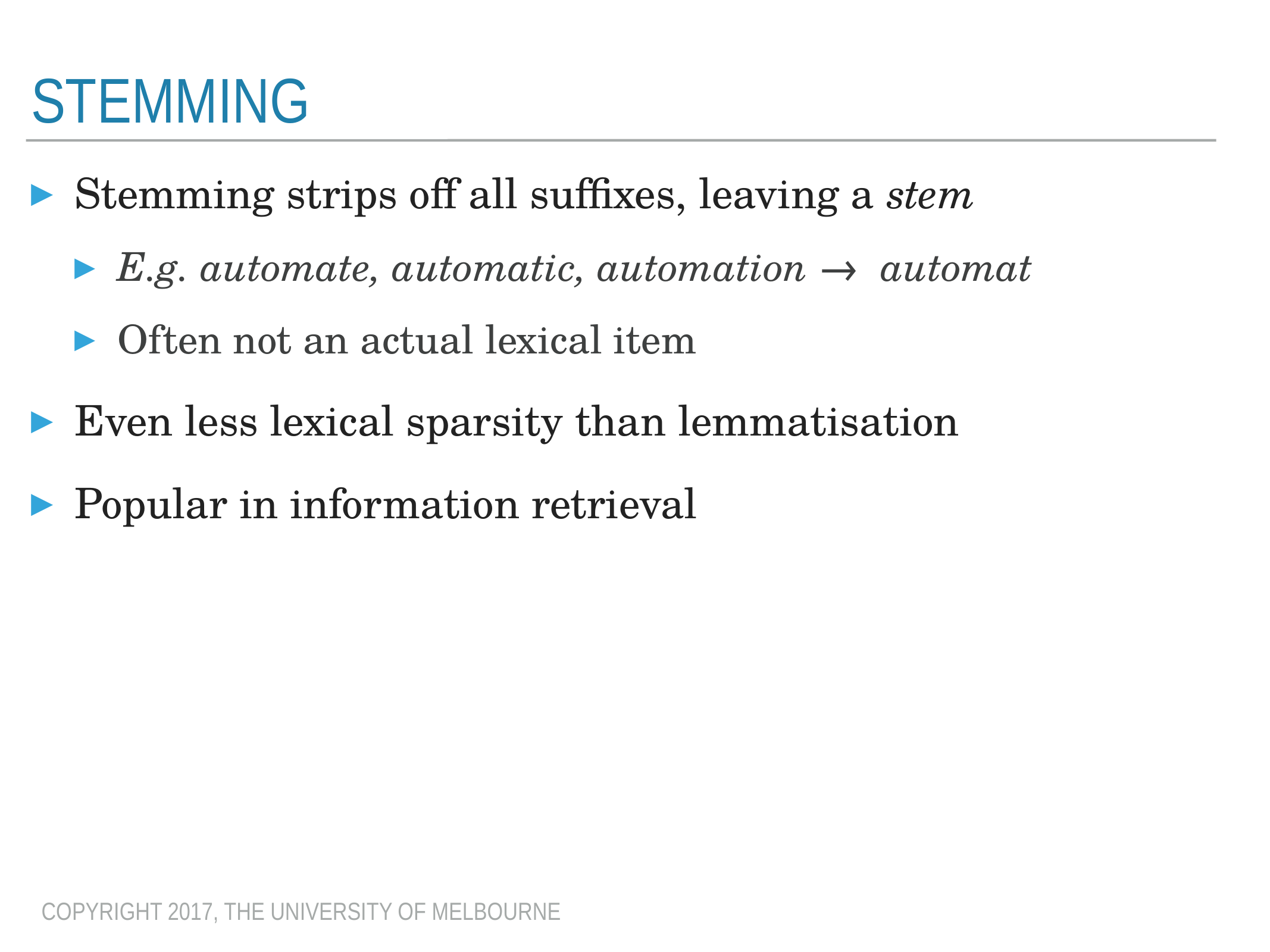

# Stemming
Stemming strips off all suffixes, leaving a stem
E.g. automate, automatic, automation →  automat
Often not an actual lexical item
Even less lexical sparsity than lemmatisation
Popular in information retrieval